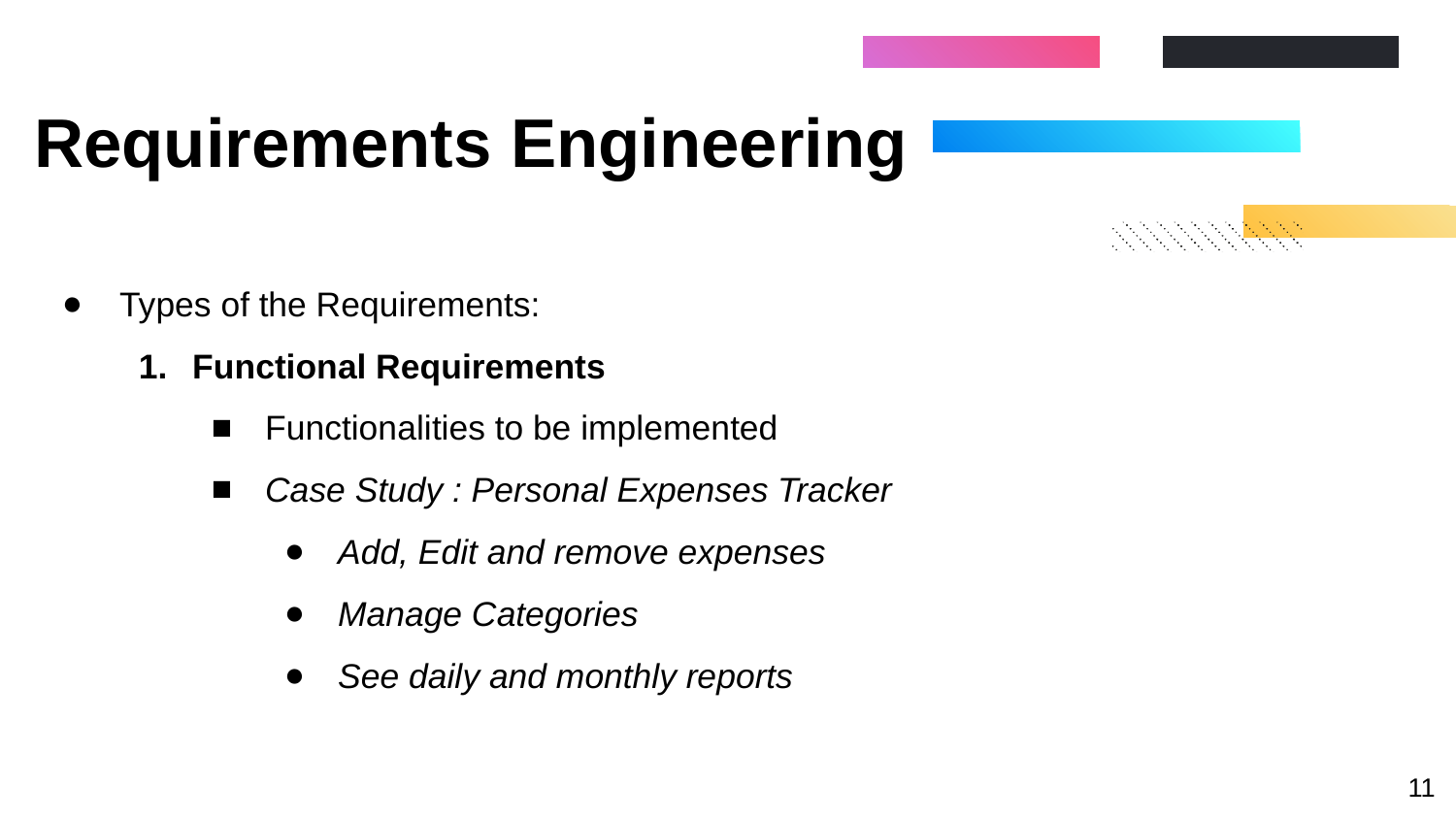

# Requirements Engineering
Types of the Requirements:
Functional Requirements
Functionalities to be implemented
Case Study : Personal Expenses Tracker
Add, Edit and remove expenses
Manage Categories
See daily and monthly reports

11